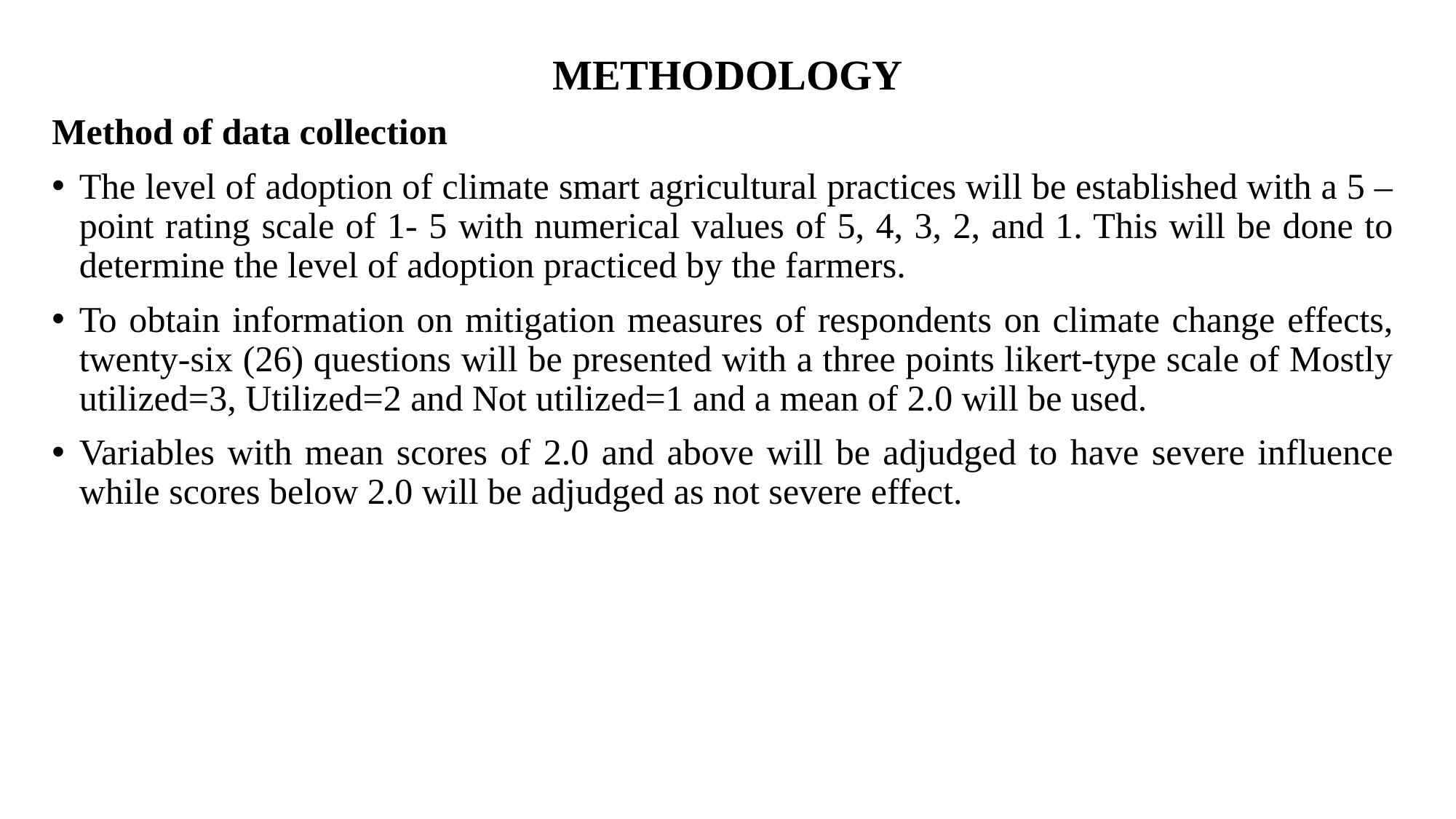

# METHODOLOGY
Method of data collection
The level of adoption of climate smart agricultural practices will be established with a 5 –point rating scale of 1- 5 with numerical values of 5, 4, 3, 2, and 1. This will be done to determine the level of adoption practiced by the farmers.
To obtain information on mitigation measures of respondents on climate change effects, twenty-six (26) questions will be presented with a three points likert-type scale of Mostly utilized=3, Utilized=2 and Not utilized=1 and a mean of 2.0 will be used.
Variables with mean scores of 2.0 and above will be adjudged to have severe influence while scores below 2.0 will be adjudged as not severe effect.